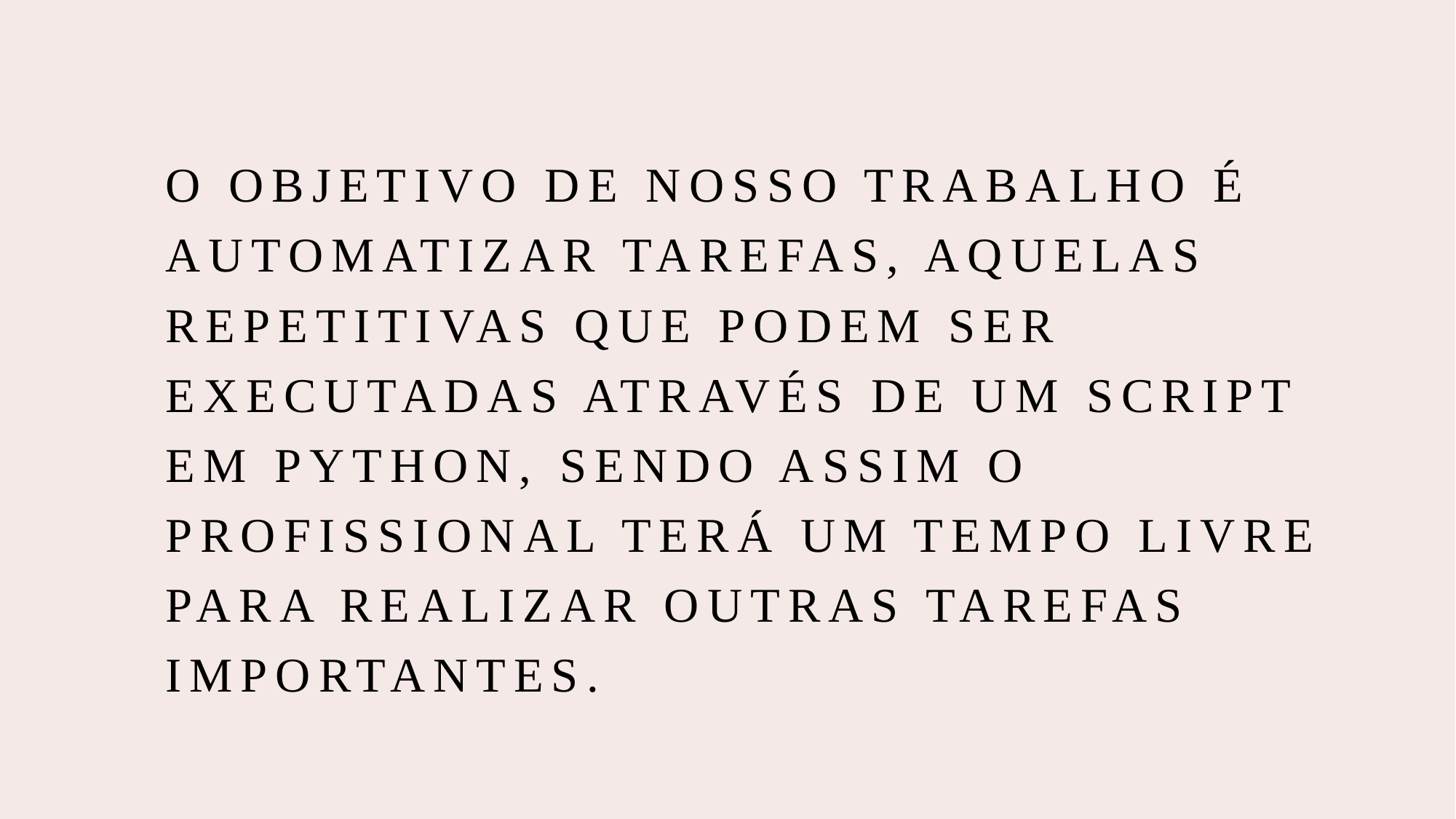

# O objetivo De nosso trabalho é automatizar tarefas, aquelas repetitivas que podem ser executadas através de um script em Python, sendo assim o profissional terá um tempo livre para realizar outras tarefas importantes.